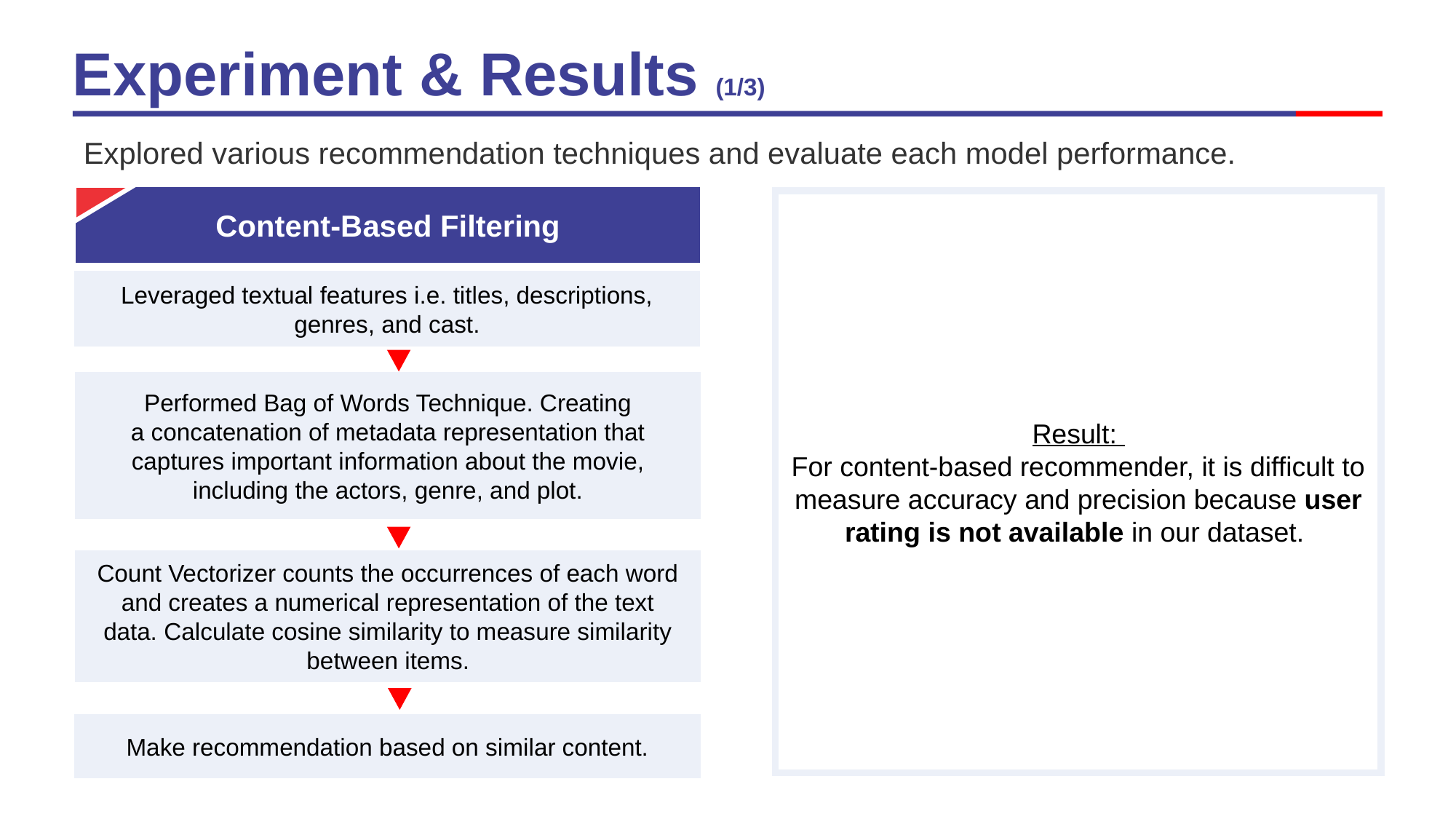

Experiment & Results (1/3)

Explored various recommendation techniques and evaluate each model performance.

Content-Based Filtering
Result:
For content-based recommender, it is difficult to measure accuracy and precision because user rating is not available in our dataset.
Leveraged textual features i.e. titles, descriptions, genres, and cast.

Performed Bag of Words Technique. Creating a concatenation of metadata representation that captures important information about the movie, including the actors, genre, and plot.

Count Vectorizer counts the occurrences of each word and creates a numerical representation of the text data. Calculate cosine similarity to measure similarity between items.

Make recommendation based on similar content.